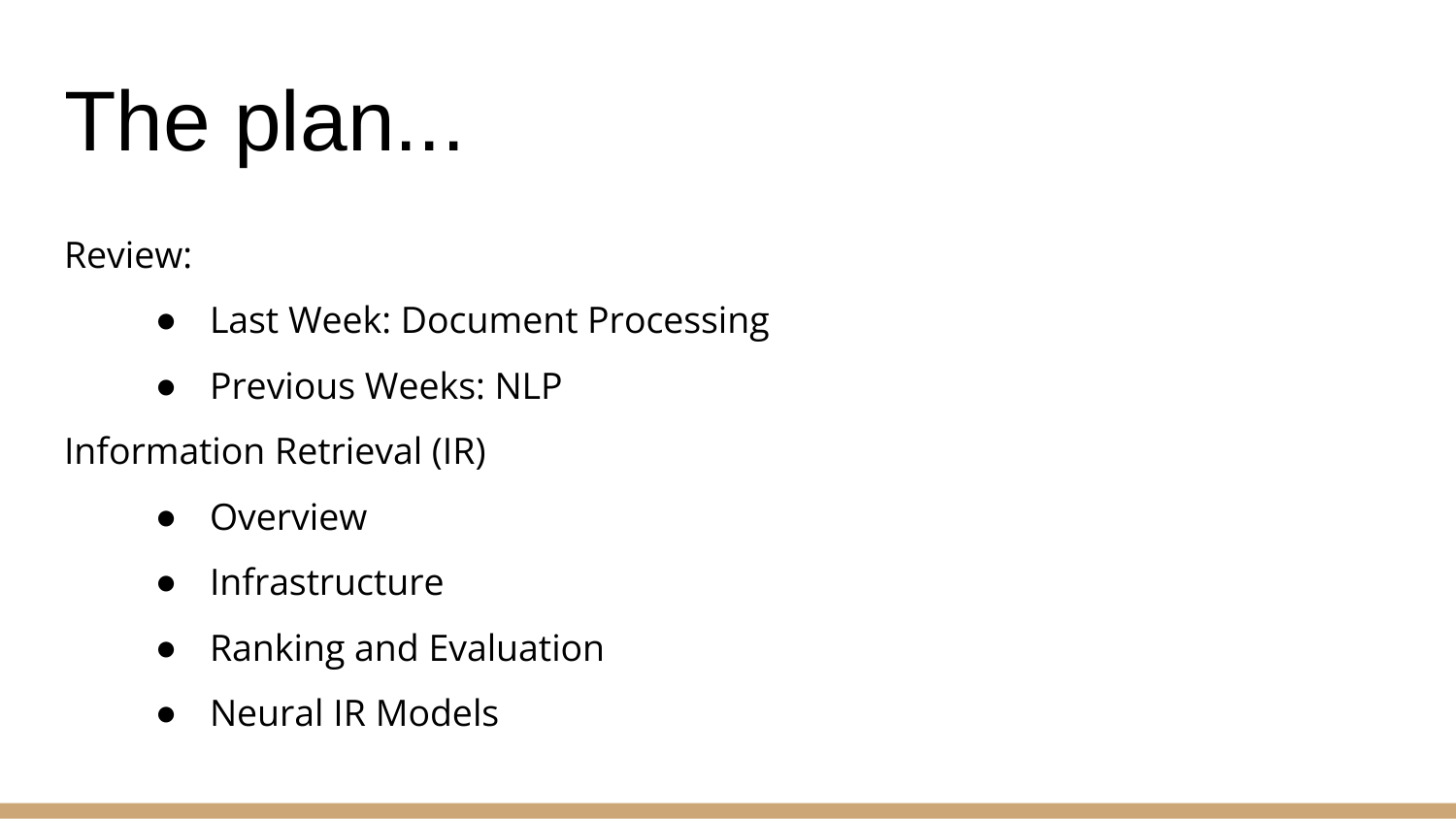

# The plan...
Review:
Last Week: Document Processing
Previous Weeks: NLP
Information Retrieval (IR)
Overview
Infrastructure
Ranking and Evaluation
Neural IR Models